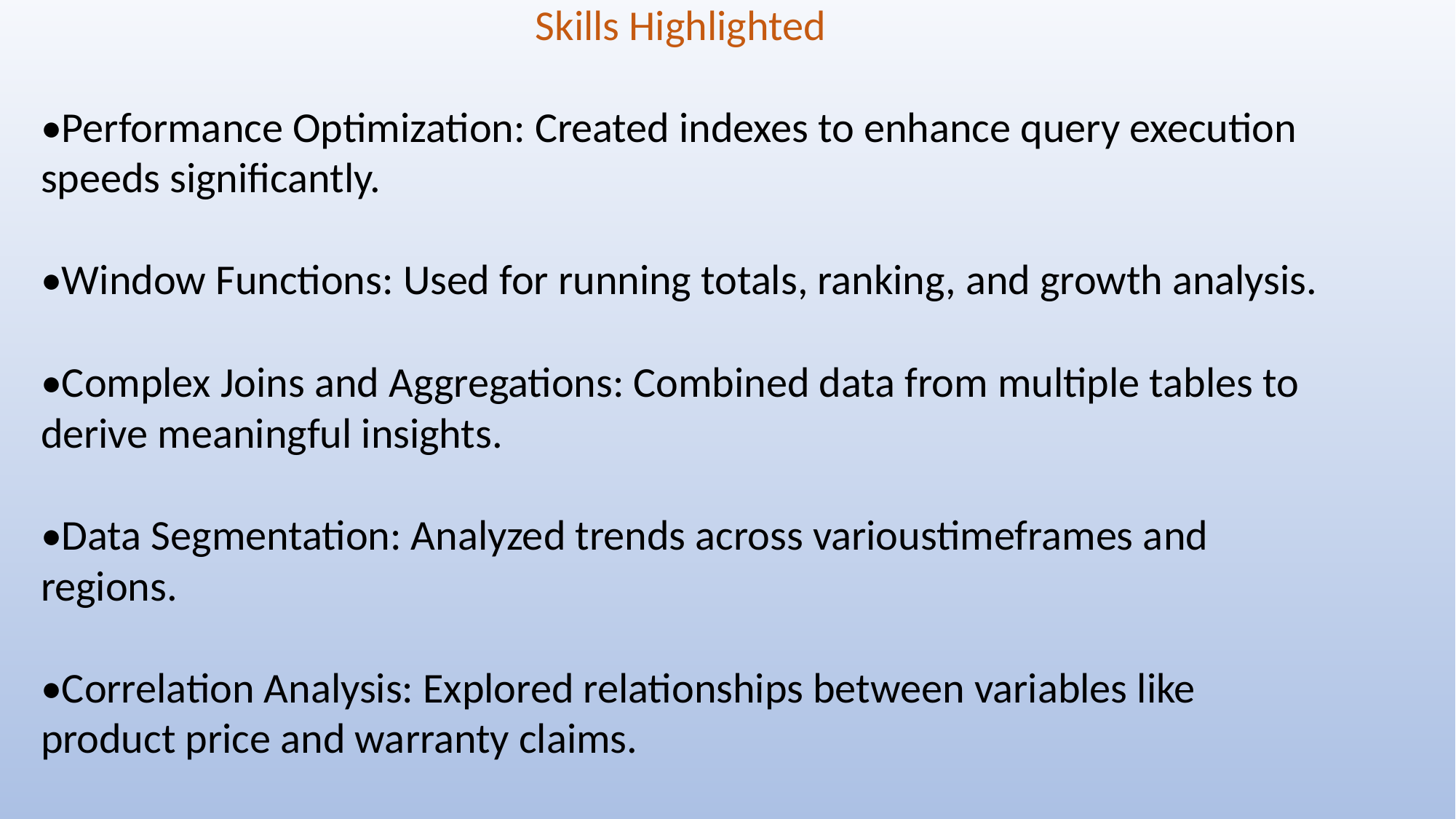

Skills Highlighted

•Performance Optimization: Created indexes to enhance query execution speeds significantly.

•Window Functions: Used for running totals, ranking, and growth analysis.

•Complex Joins and Aggregations: Combined data from multiple tables to derive meaningful insights.

•Data Segmentation: Analyzed trends across varioustimeframes and regions.

•Correlation Analysis: Explored relationships between variables like product price and warranty claims.